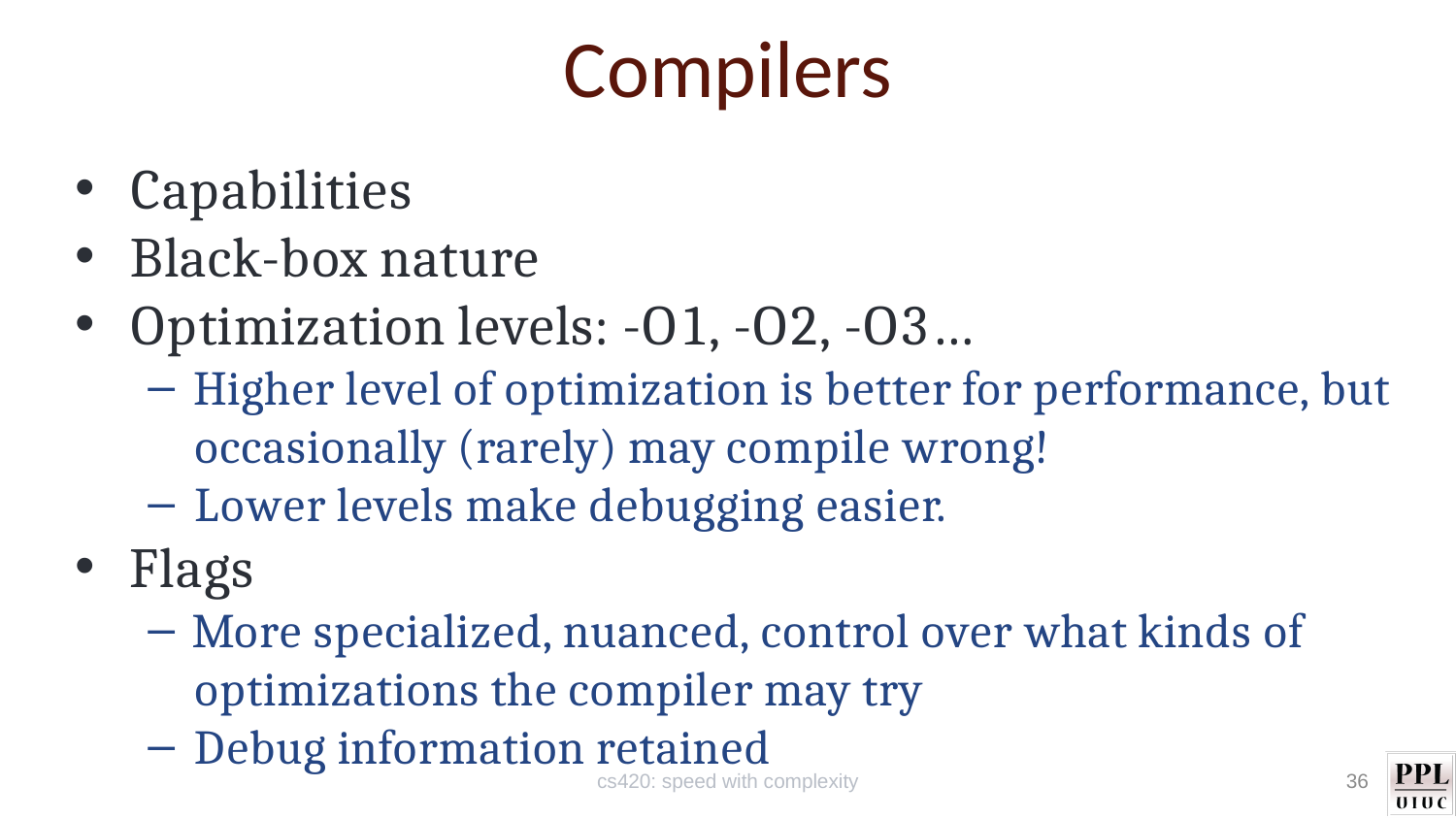

Compilers
Capabilities
Black-box nature
Optimization levels: -O1, -O2, -O3…
Higher level of optimization is better for performance, but occasionally (rarely) may compile wrong!
Lower levels make debugging easier.
Flags
More specialized, nuanced, control over what kinds of optimizations the compiler may try
Debug information retained

cs420: speed with complexity
36